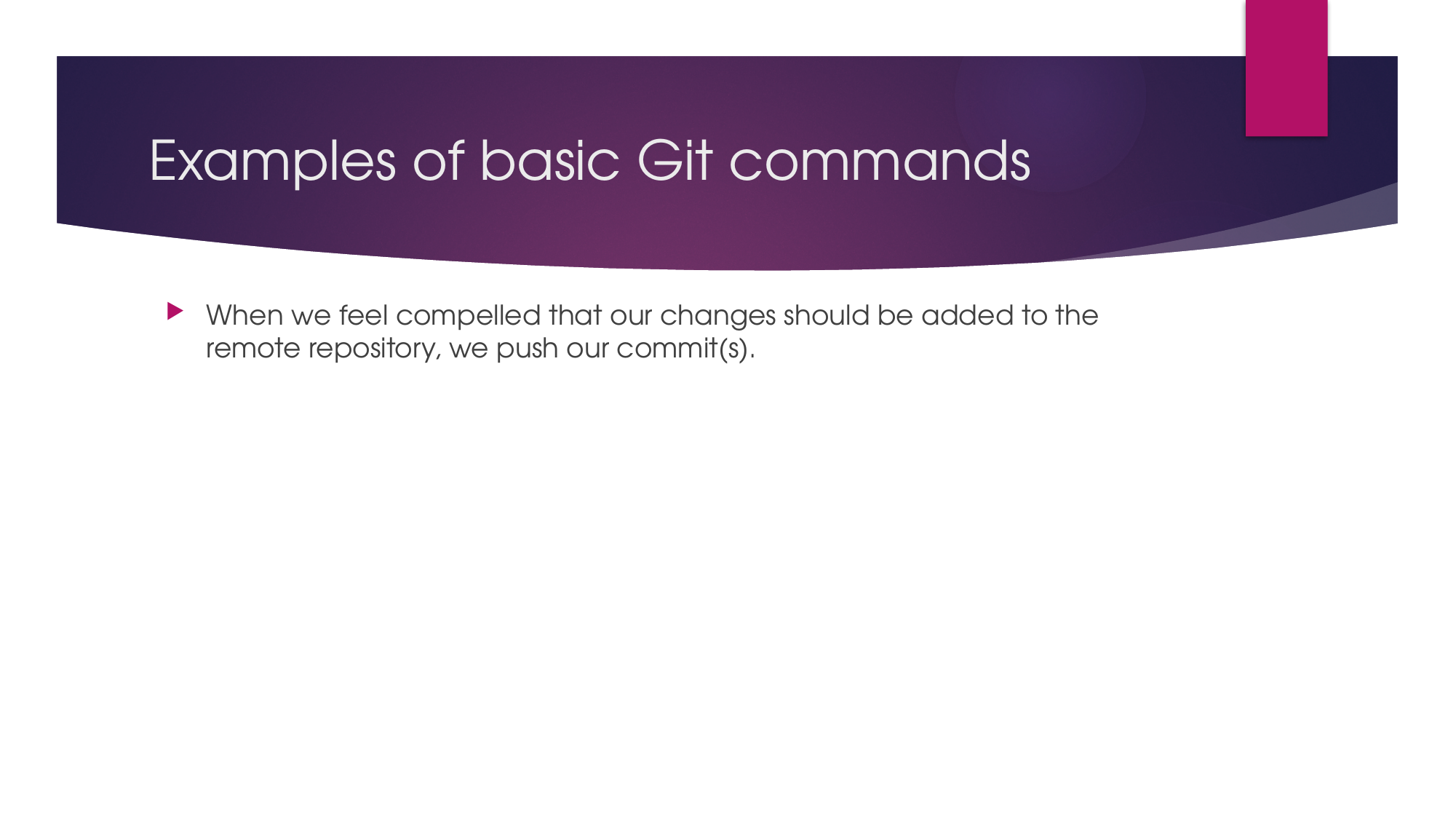

# Examples of basic Git commands
When we feel compelled that our changes should be added to the remote repository, we push our commit(s).